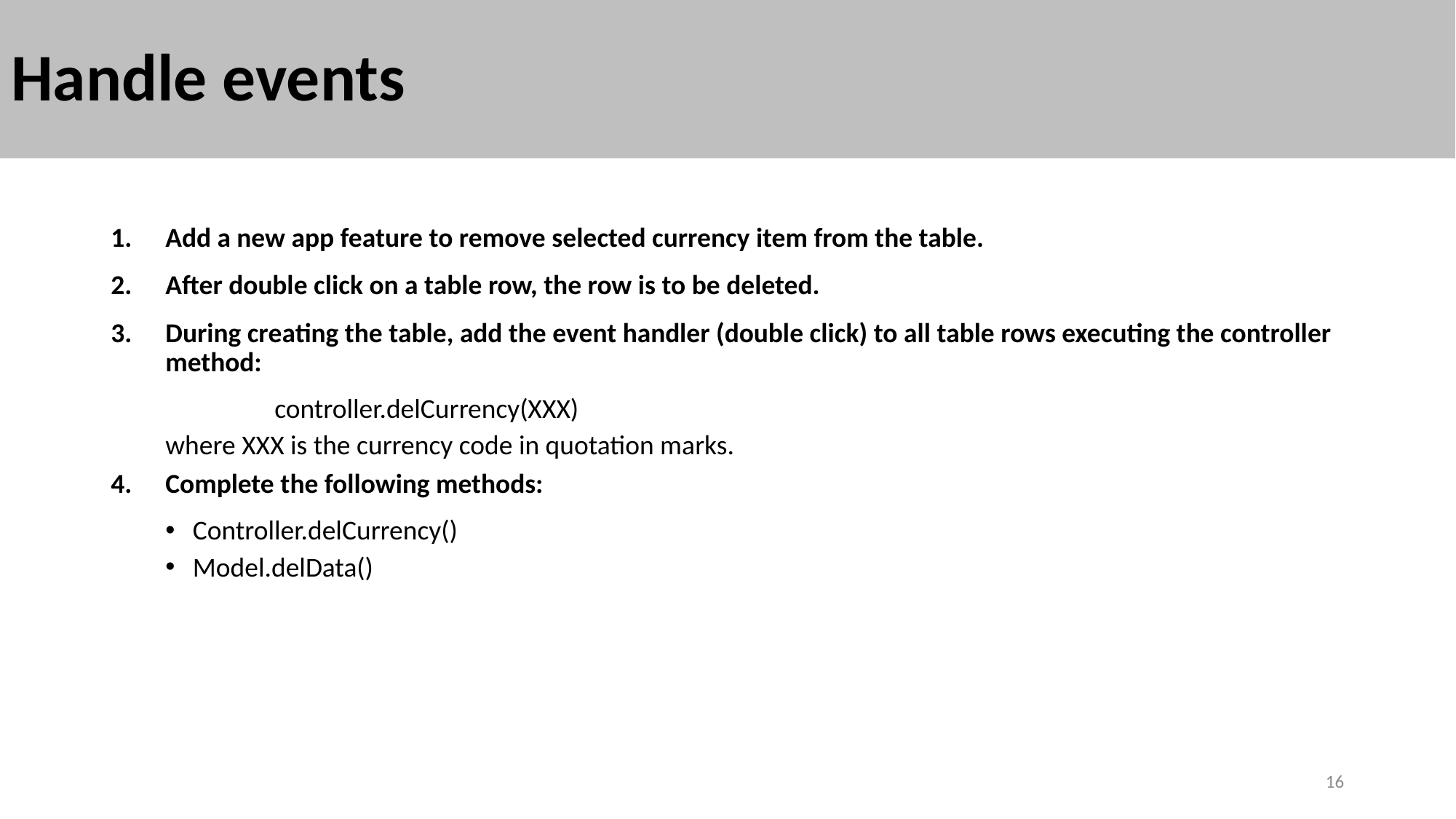

# Handle events
Add a new app feature to remove selected currency item from the table.
After double click on a table row, the row is to be deleted.
During creating the table, add the event handler (double click) to all table rows executing the controller method:
	controller.delCurrency(XXX)
where XXX is the currency code in quotation marks.
Complete the following methods:
Controller.delCurrency()
Model.delData()

16